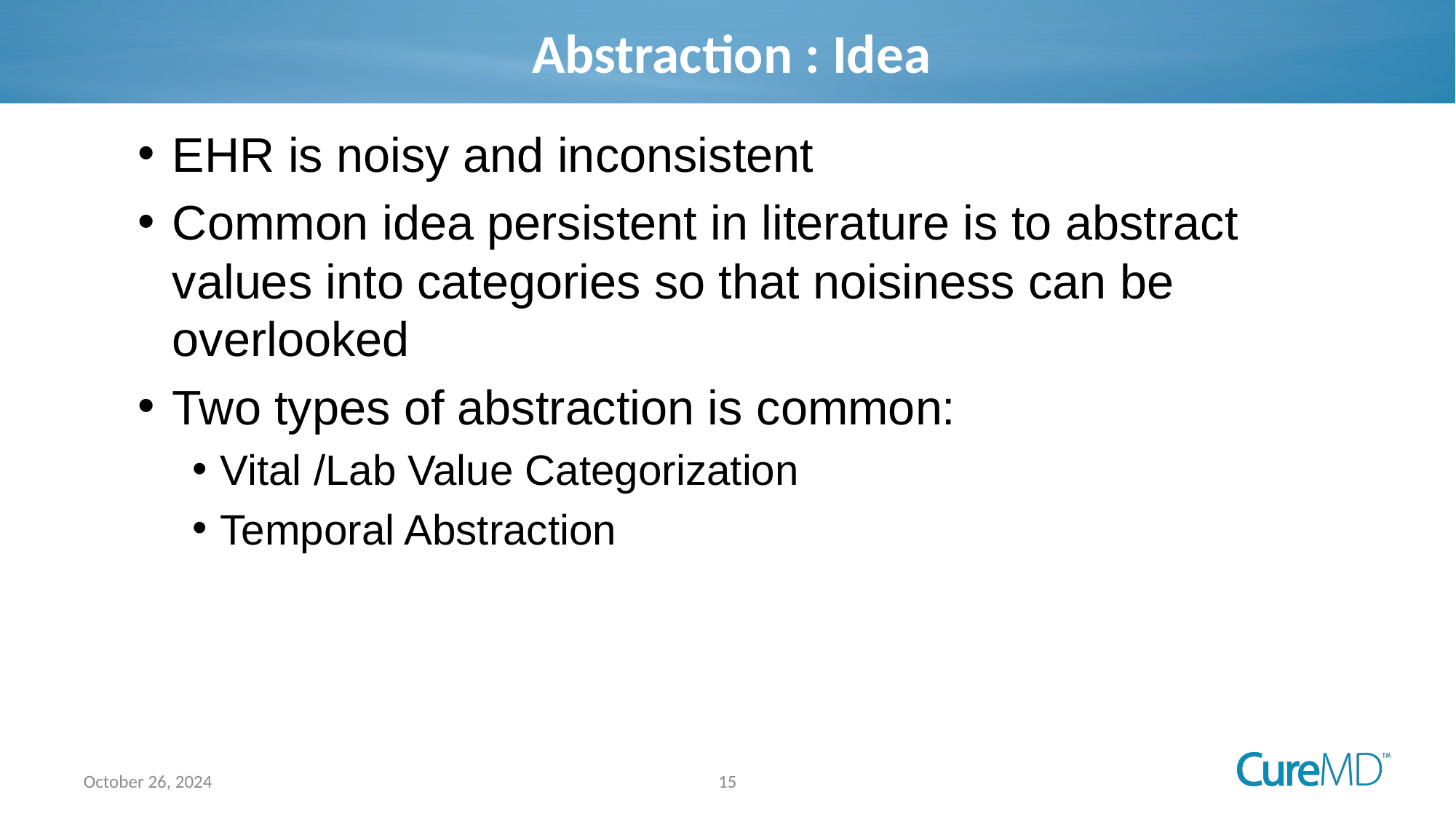

# Abstraction : Idea
EHR is noisy and inconsistent
Common idea persistent in literature is to abstract values into categories so that noisiness can be overlooked
Two types of abstraction is common:
Vital /Lab Value Categorization
Temporal Abstraction

15
October 26, 2024